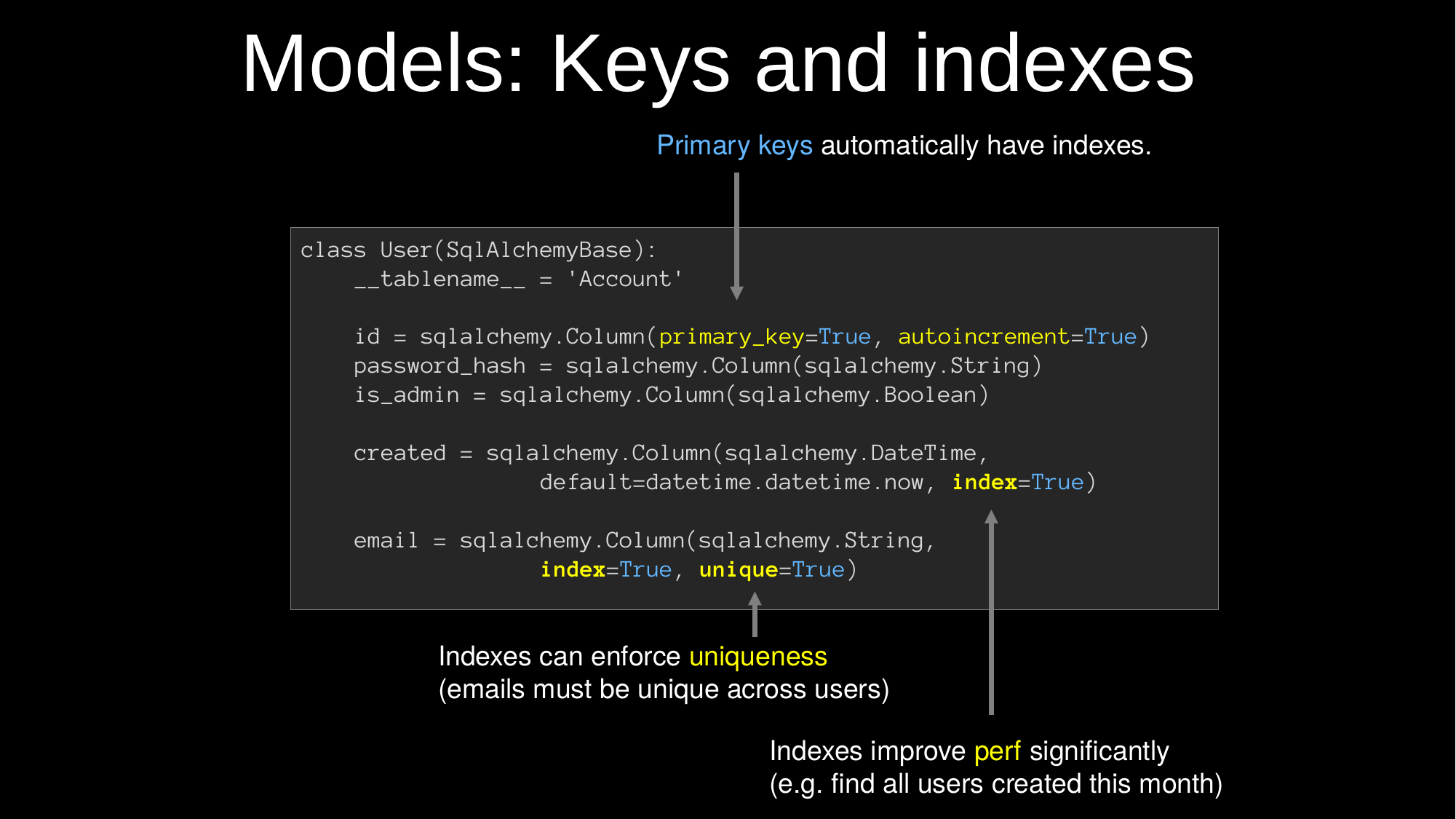

Models: Keys and indexes
Primary keys automatically have indexes.
class User(SqlAlchemyBase):
    __tablename__ = 'Account'

    id = sqlalchemy.Column(primary_key=True, autoincrement=True)
    password_hash = sqlalchemy.Column(sqlalchemy.String)
    is_admin = sqlalchemy.Column(sqlalchemy.Boolean)

    created = sqlalchemy.Column(sqlalchemy.DateTime,
                  default=datetime.datetime.now, index=True)

    email = sqlalchemy.Column(sqlalchemy.String,
                  index=True, unique=True)
Indexes can enforce uniqueness
(emails must be unique across users)
Indexes improve perf significantly
(e.g. find all users created this month)